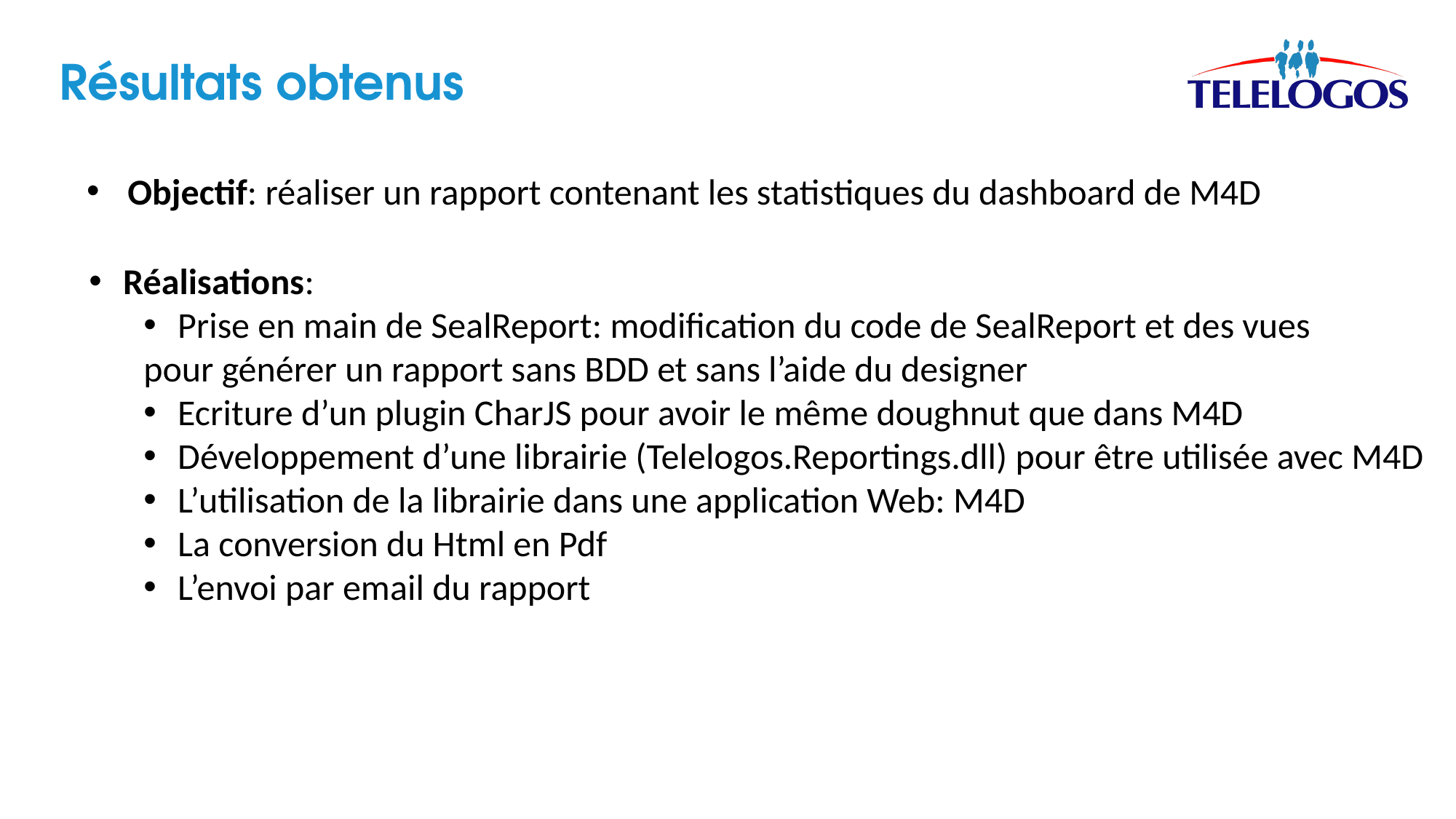

Résultats obtenus
Objectif: réaliser un rapport contenant les statistiques du dashboard de M4D
Réalisations:
Prise en main de SealReport: modification du code de SealReport et des vues
pour générer un rapport sans BDD et sans l’aide du designer
Ecriture d’un plugin CharJS pour avoir le même doughnut que dans M4D
Développement d’une librairie (Telelogos.Reportings.dll) pour être utilisée avec M4D
L’utilisation de la librairie dans une application Web: M4D
La conversion du Html en Pdf
L’envoi par email du rapport